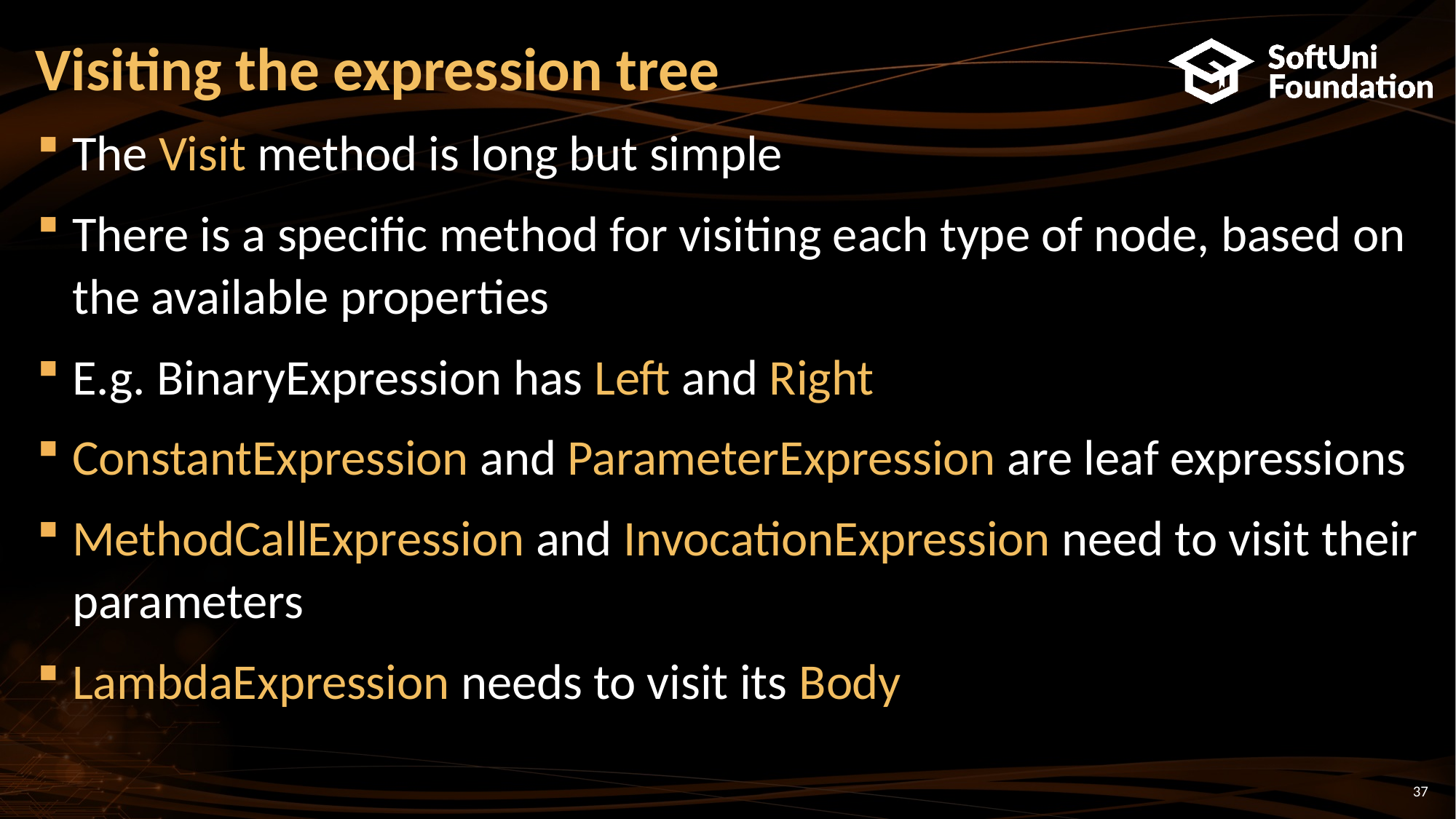

# Visiting the expression tree
The Visit method is long but simple
There is a specific method for visiting each type of node, based on the available properties
E.g. BinaryExpression has Left and Right
ConstantExpression and ParameterExpression are leaf expressions
MethodCallExpression and InvocationExpression need to visit their parameters
LambdaExpression needs to visit its Body
37